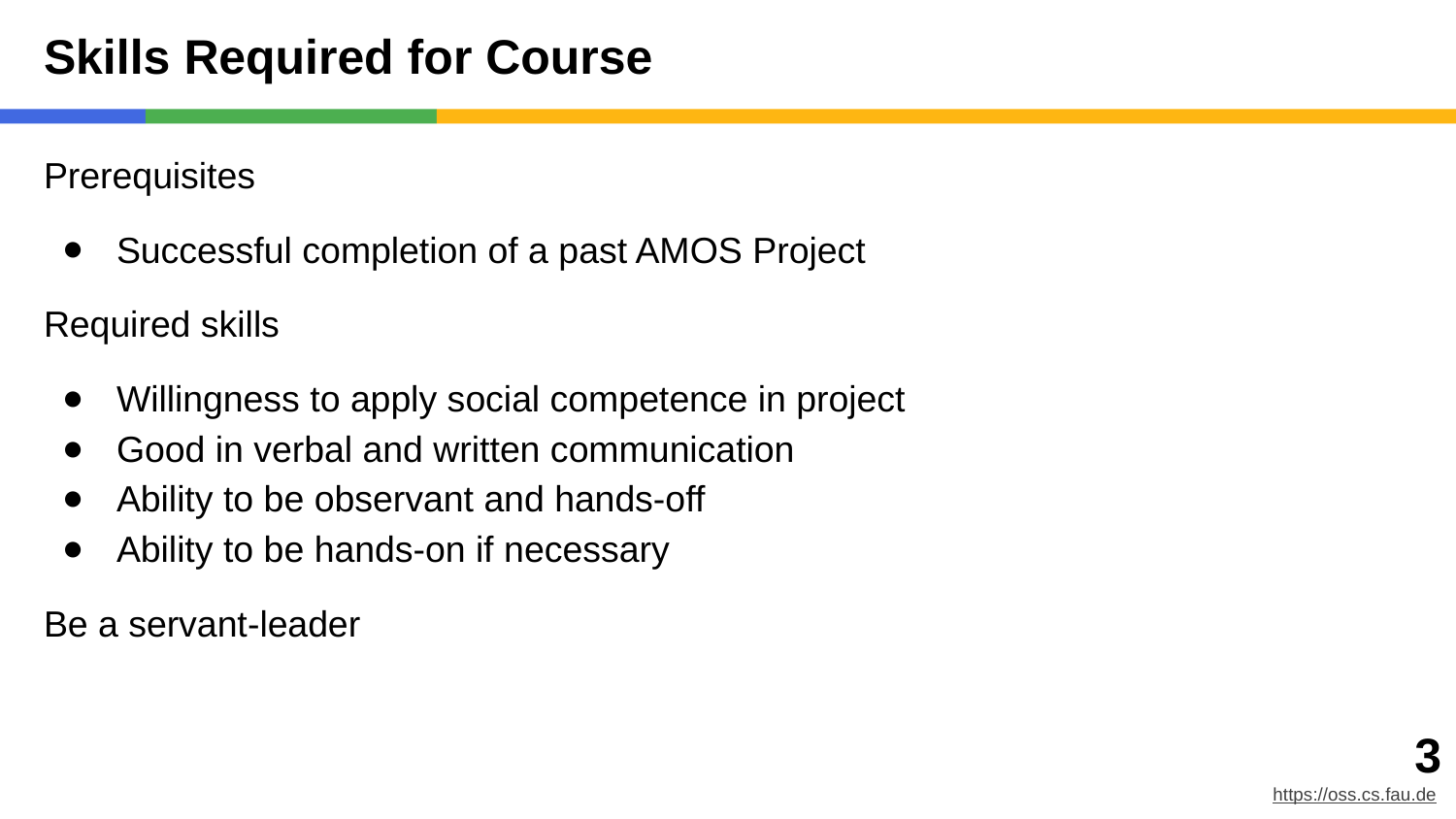

# Skills Required for Course
Prerequisites
Successful completion of a past AMOS Project
Required skills
Willingness to apply social competence in project
Good in verbal and written communication
Ability to be observant and hands-off
Ability to be hands-on if necessary
Be a servant-leader
3
https://oss.cs.fau.de